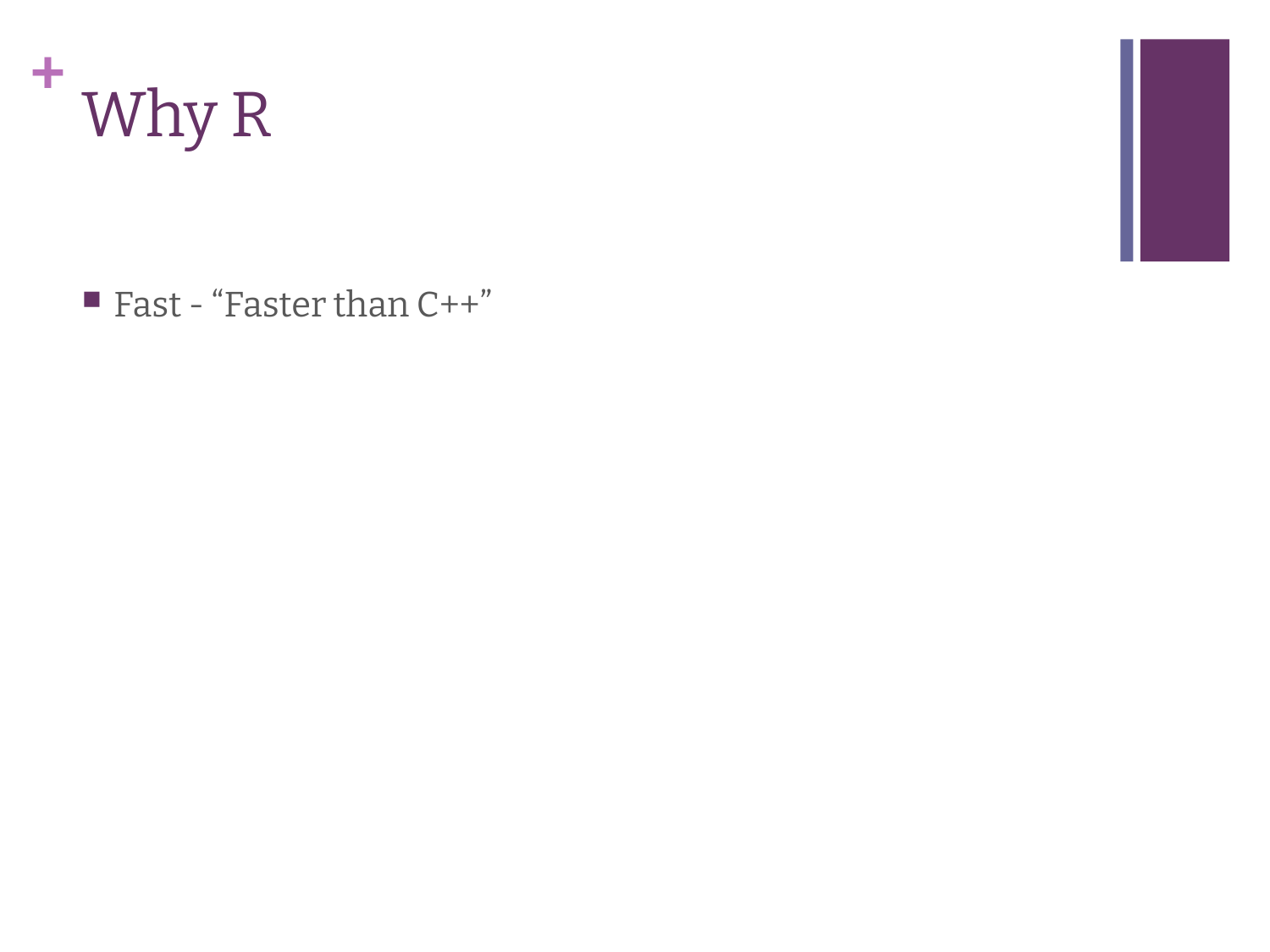

# Why R
Fast - “Faster than C++”